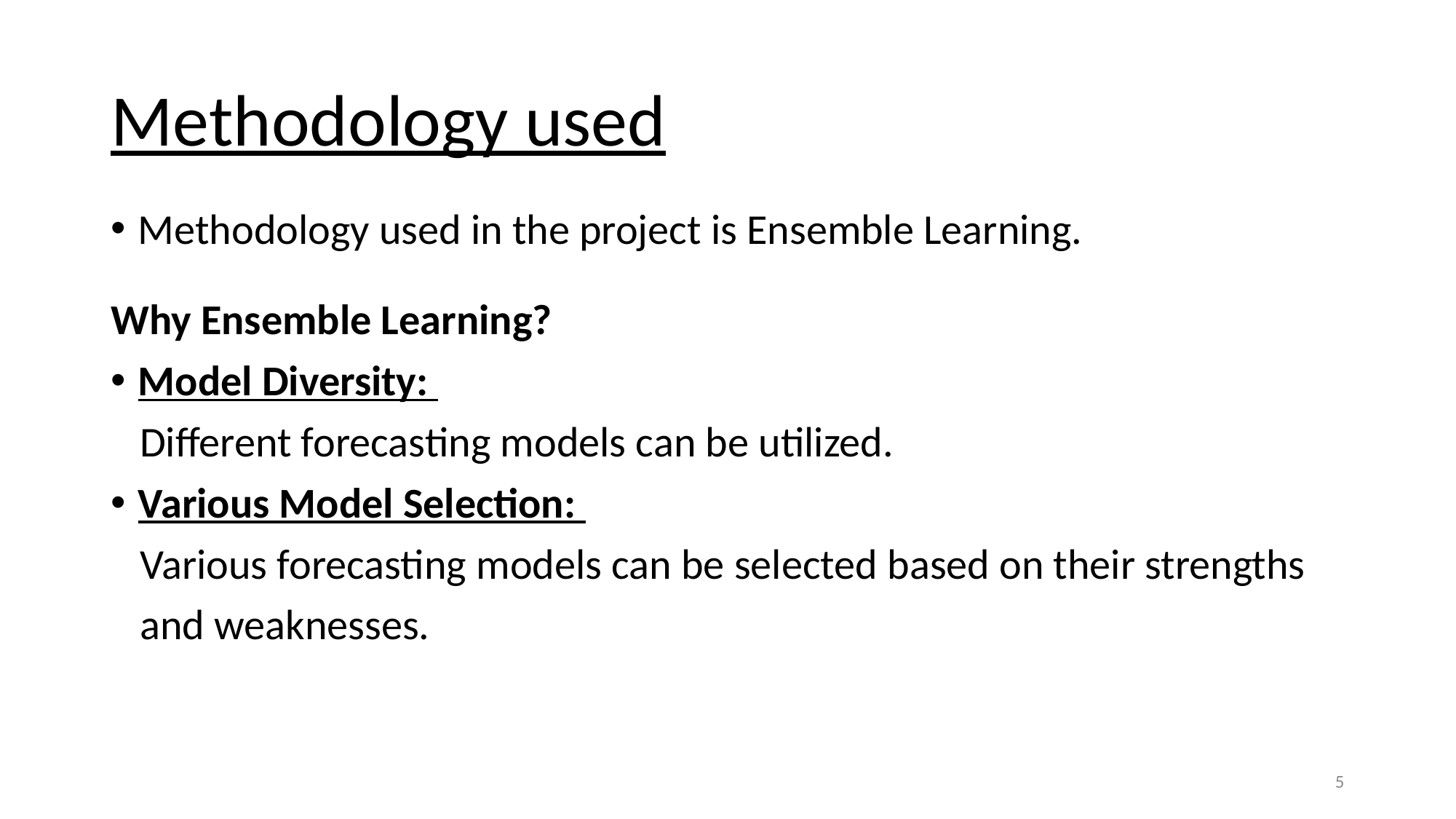

# Methodology used
Methodology used in the project is Ensemble Learning.

Why Ensemble Learning?
Model Diversity:
   Different forecasting models can be utilized.
Various Model Selection:
   Various forecasting models can be selected based on their strengths
   and weaknesses.
5